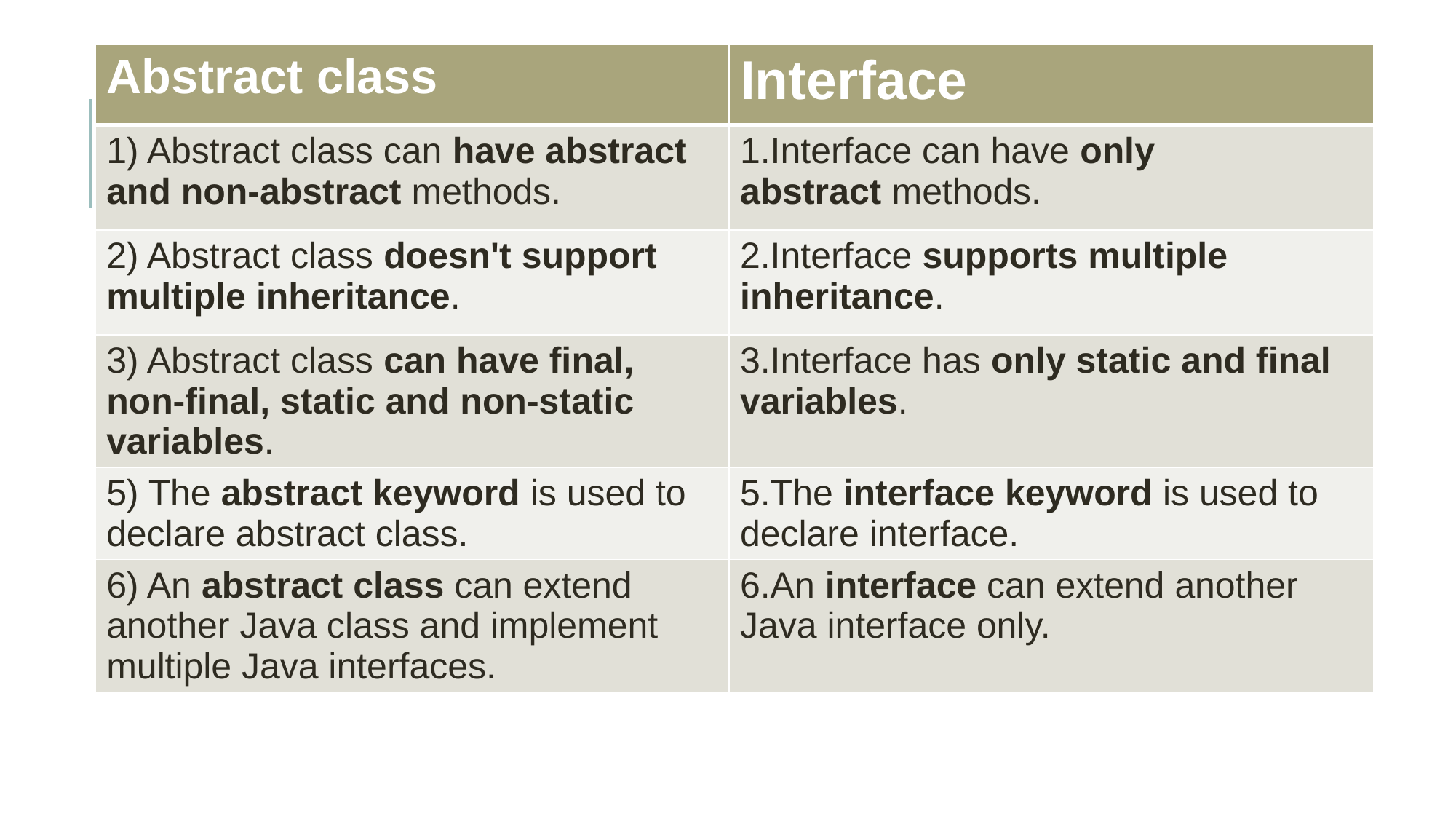

| Abstract class | Interface |
| --- | --- |
| 1) Abstract class can have abstract and non-abstract methods. | 1.Interface can have only abstract methods. |
| 2) Abstract class doesn't support multiple inheritance. | 2.Interface supports multiple inheritance. |
| 3) Abstract class can have final, non-final, static and non-static variables. | 3.Interface has only static and final variables. |
| 5) The abstract keyword is used to declare abstract class. | 5.The interface keyword is used to declare interface. |
| 6) An abstract class can extend another Java class and implement multiple Java interfaces. | 6.An interface can extend another Java interface only. |